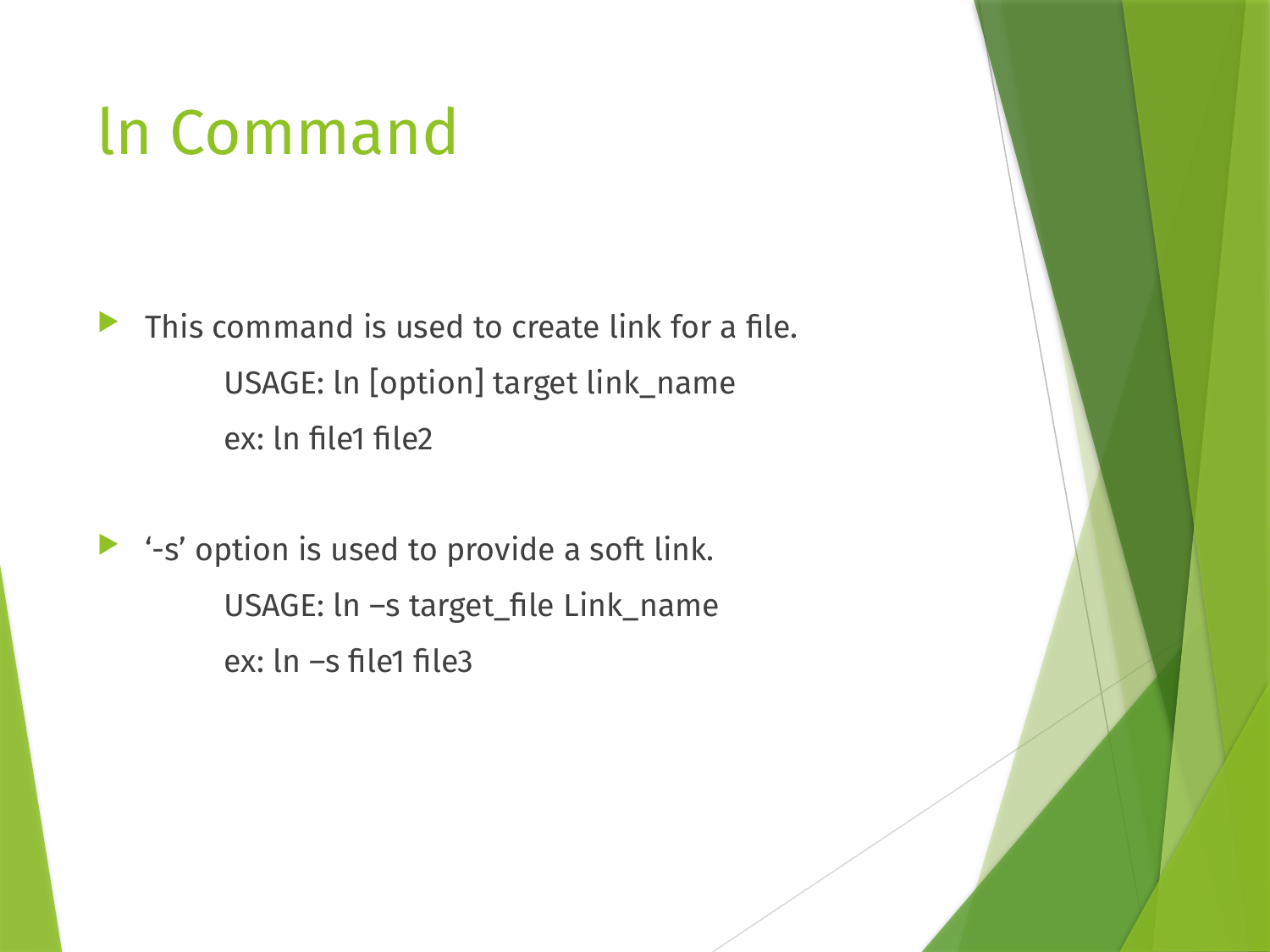

# ln Command
This command is used to create link for a file.
	USAGE: ln [option] target link_name
	ex: ln file1 file2

‘-s’ option is used to provide a soft link.
	USAGE: ln –s target_file Link_name
	ex: ln –s file1 file3